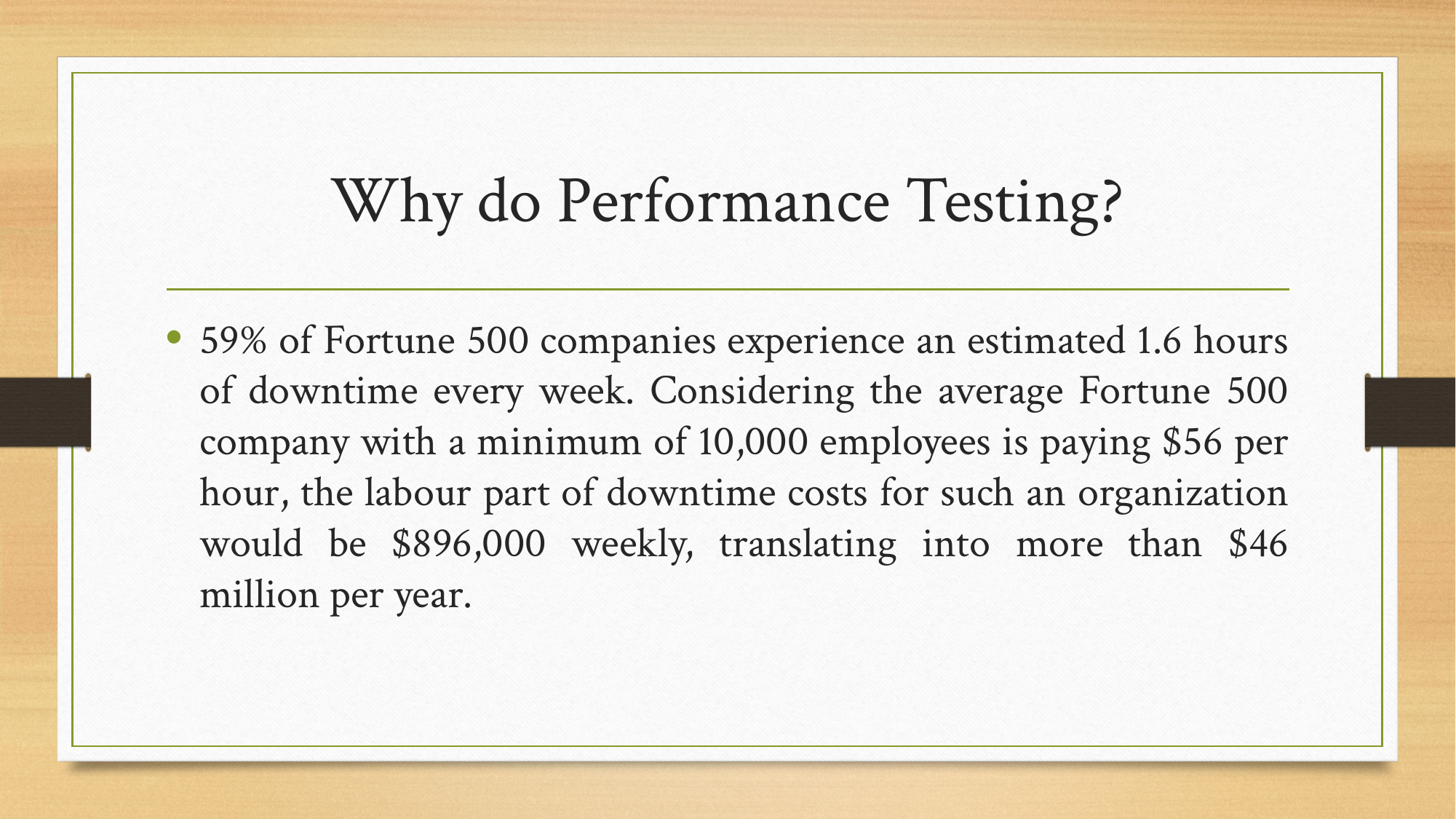

# Why do Performance Testing?
59% of Fortune 500 companies experience an estimated 1.6 hours of downtime every week. Considering the average Fortune 500 company with a minimum of 10,000 employees is paying $56 per hour, the labour part of downtime costs for such an organization would be $896,000 weekly, translating into more than $46 million per year.